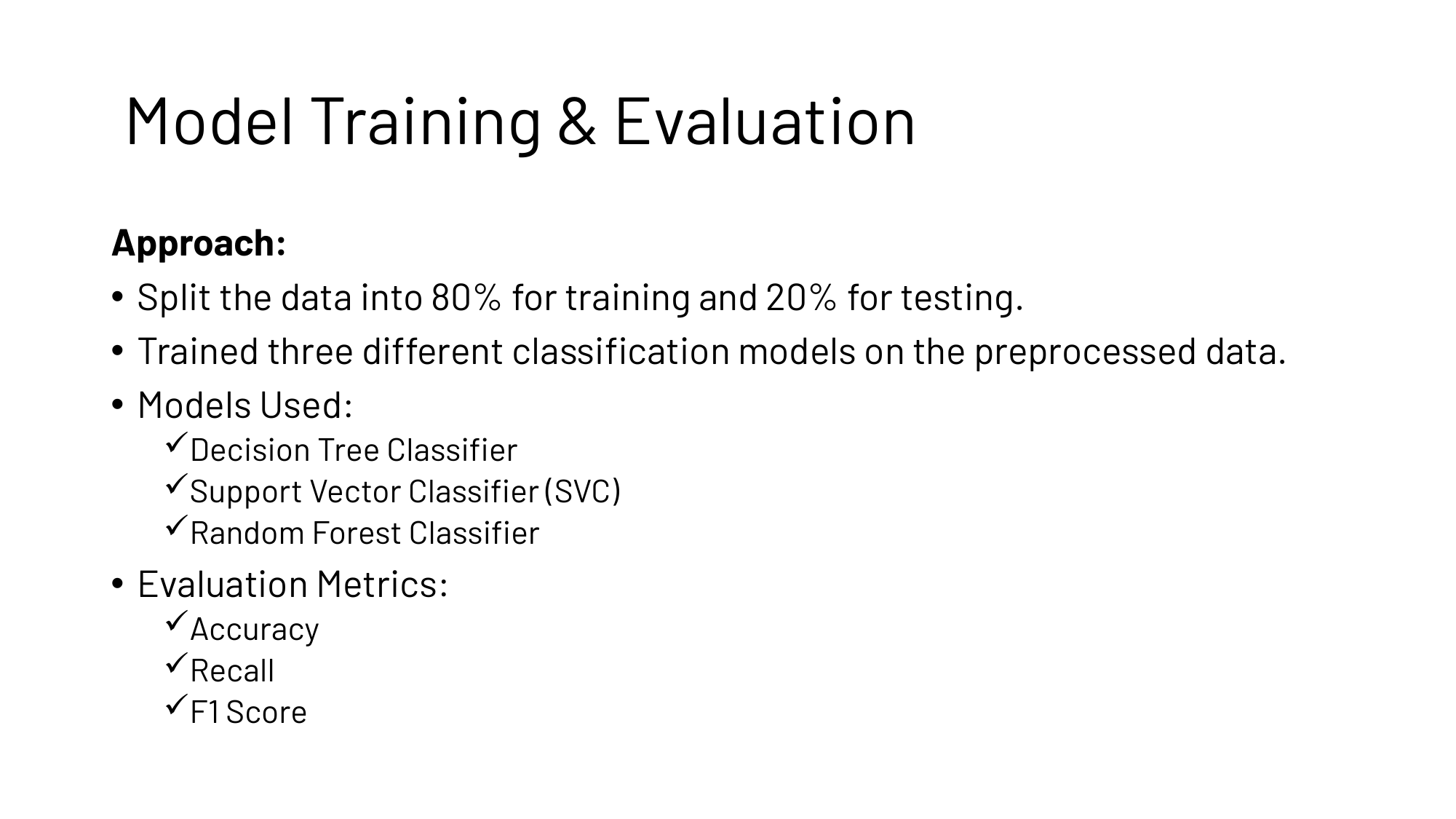

# Model Training & Evaluation
Approach:
Split the data into 80% for training and 20% for testing.
Trained three different classification models on the preprocessed data.
Models Used:
Decision Tree Classifier
Support Vector Classifier (SVC)
Random Forest Classifier
Evaluation Metrics:
Accuracy
Recall
F1 Score